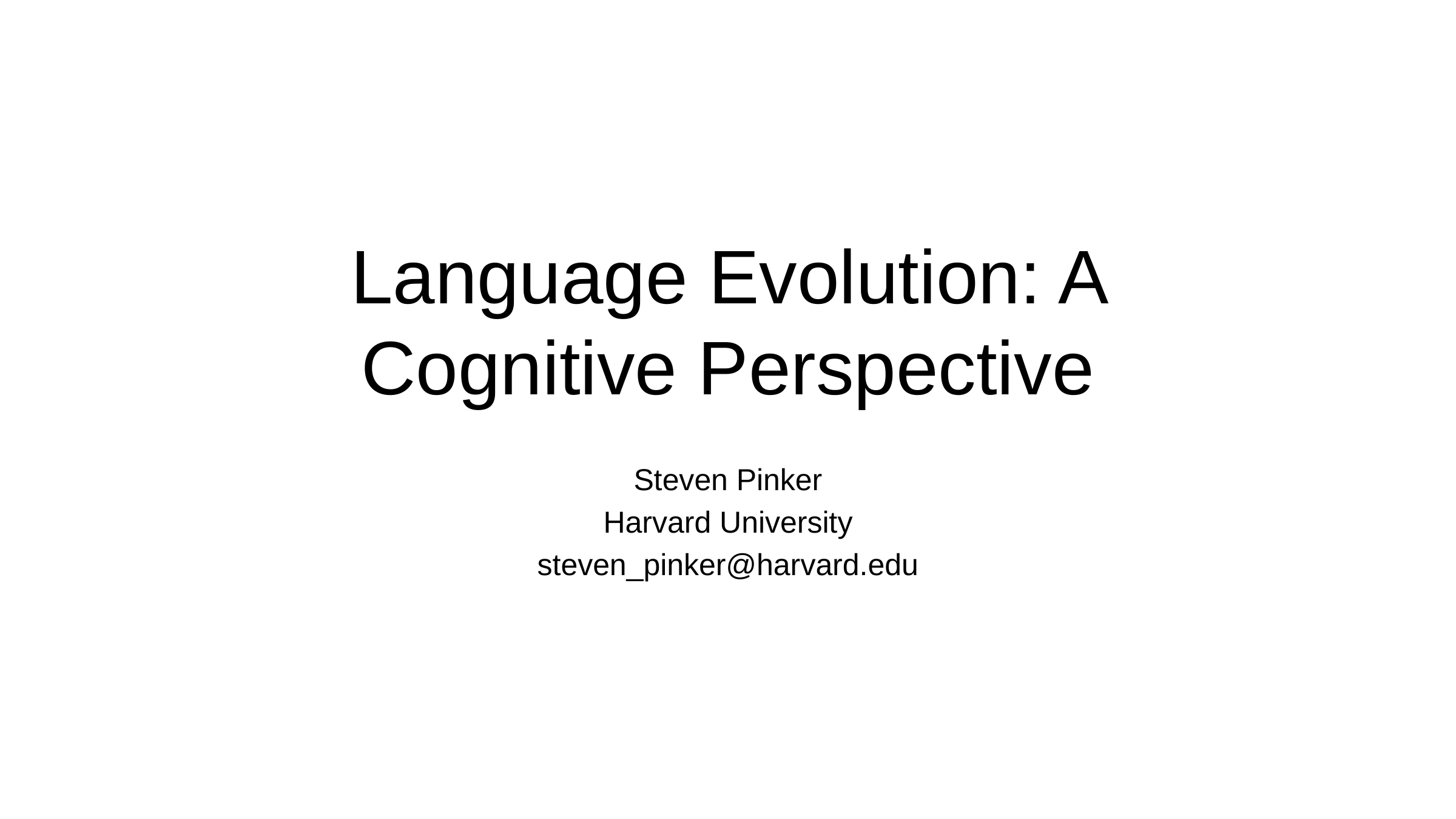

# Language Evolution: A Cognitive Perspective
Steven Pinker
Harvard University
steven_pinker@harvard.edu